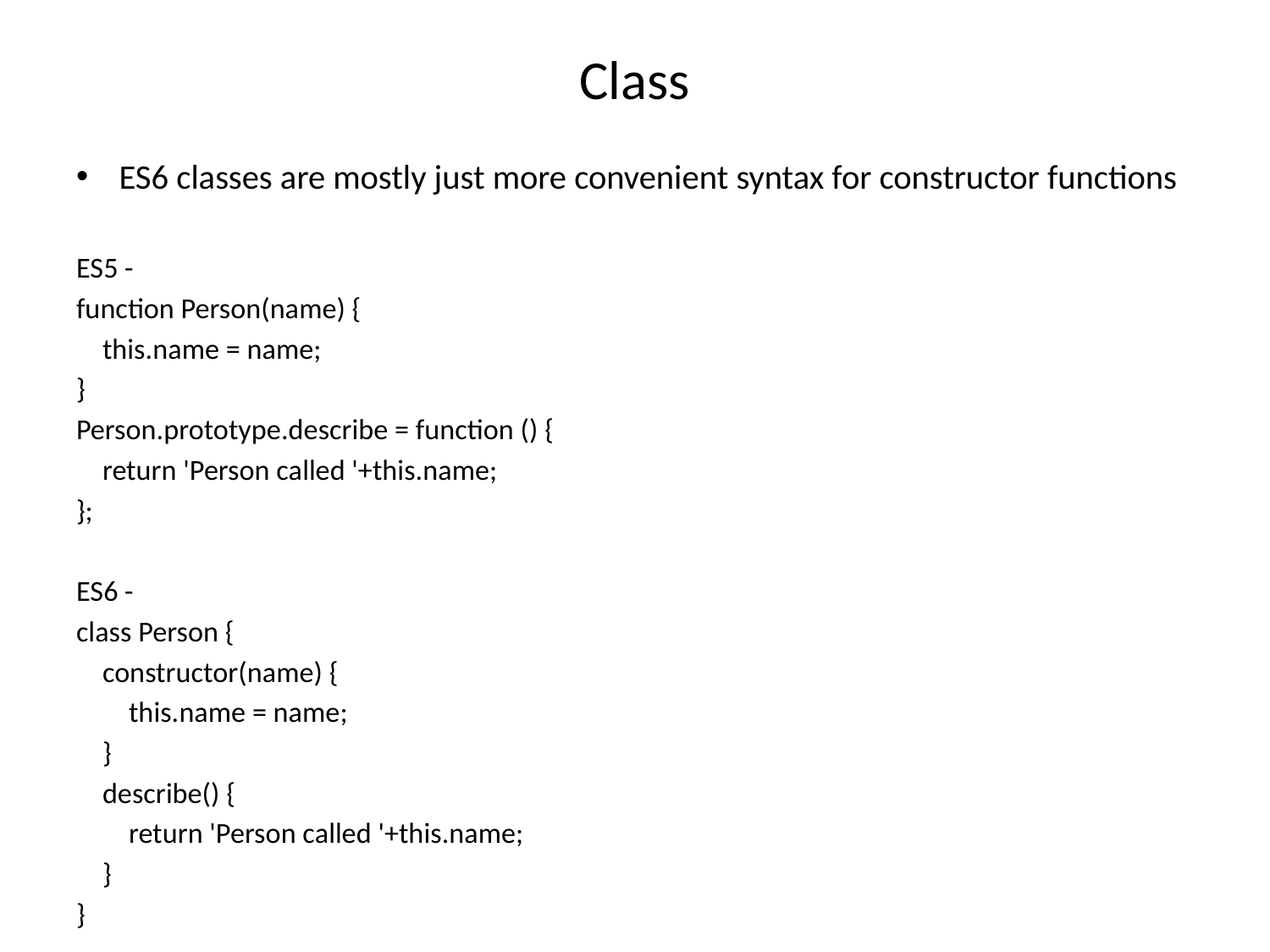

# Class
ES6 classes are mostly just more convenient syntax for constructor functions

ES5 -
function Person(name) {
    this.name = name;
}
Person.prototype.describe = function () {
    return 'Person called '+this.name;
};

ES6 -
class Person {
    constructor(name) {
        this.name = name;
    }
    describe() {
        return 'Person called '+this.name;
    }
}